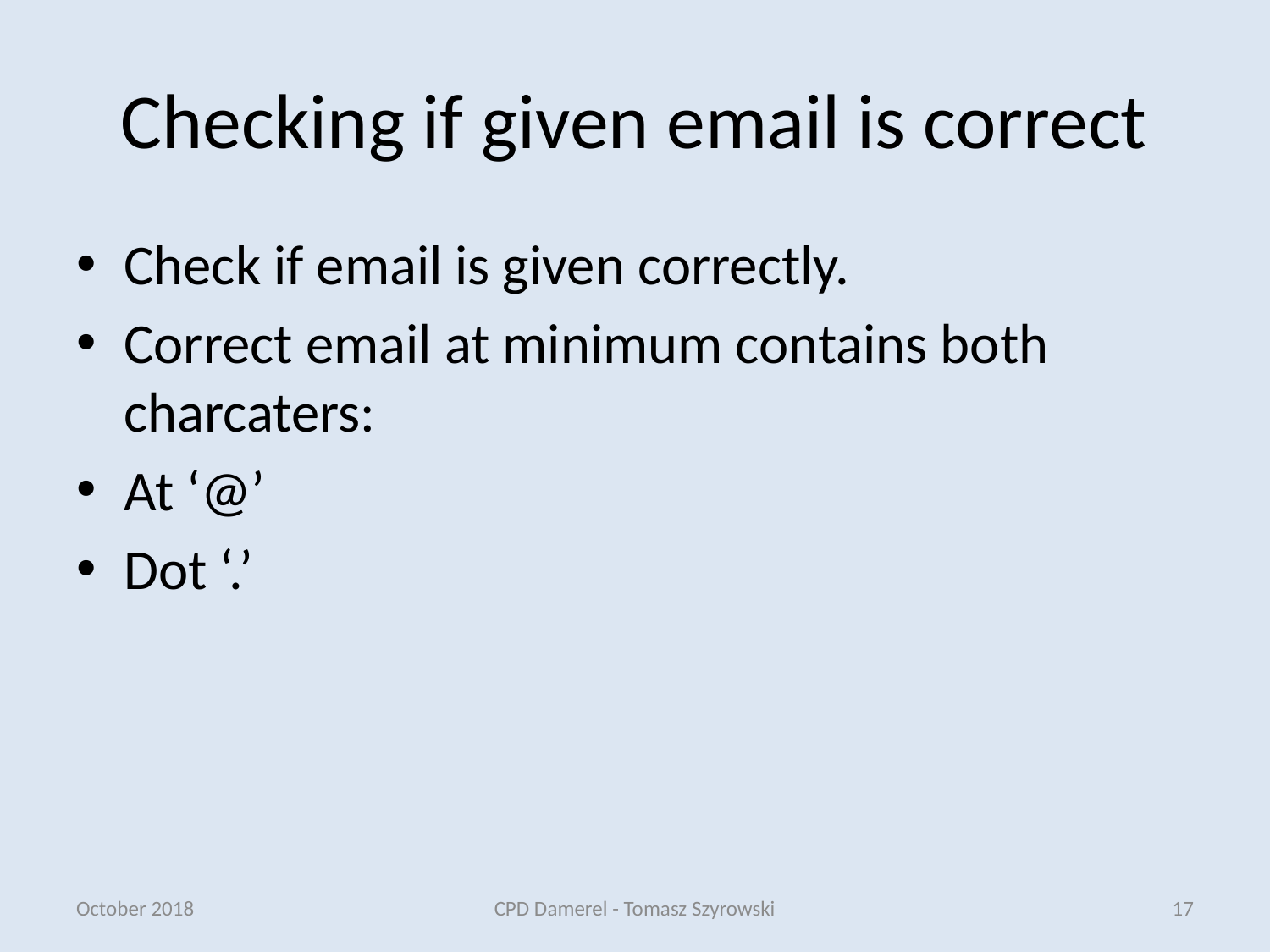

# Checking if given email is correct
Check if email is given correctly.
Correct email at minimum contains both charcaters:
At ‘@’
Dot ‘.’
October 2018
CPD Damerel - Tomasz Szyrowski
17